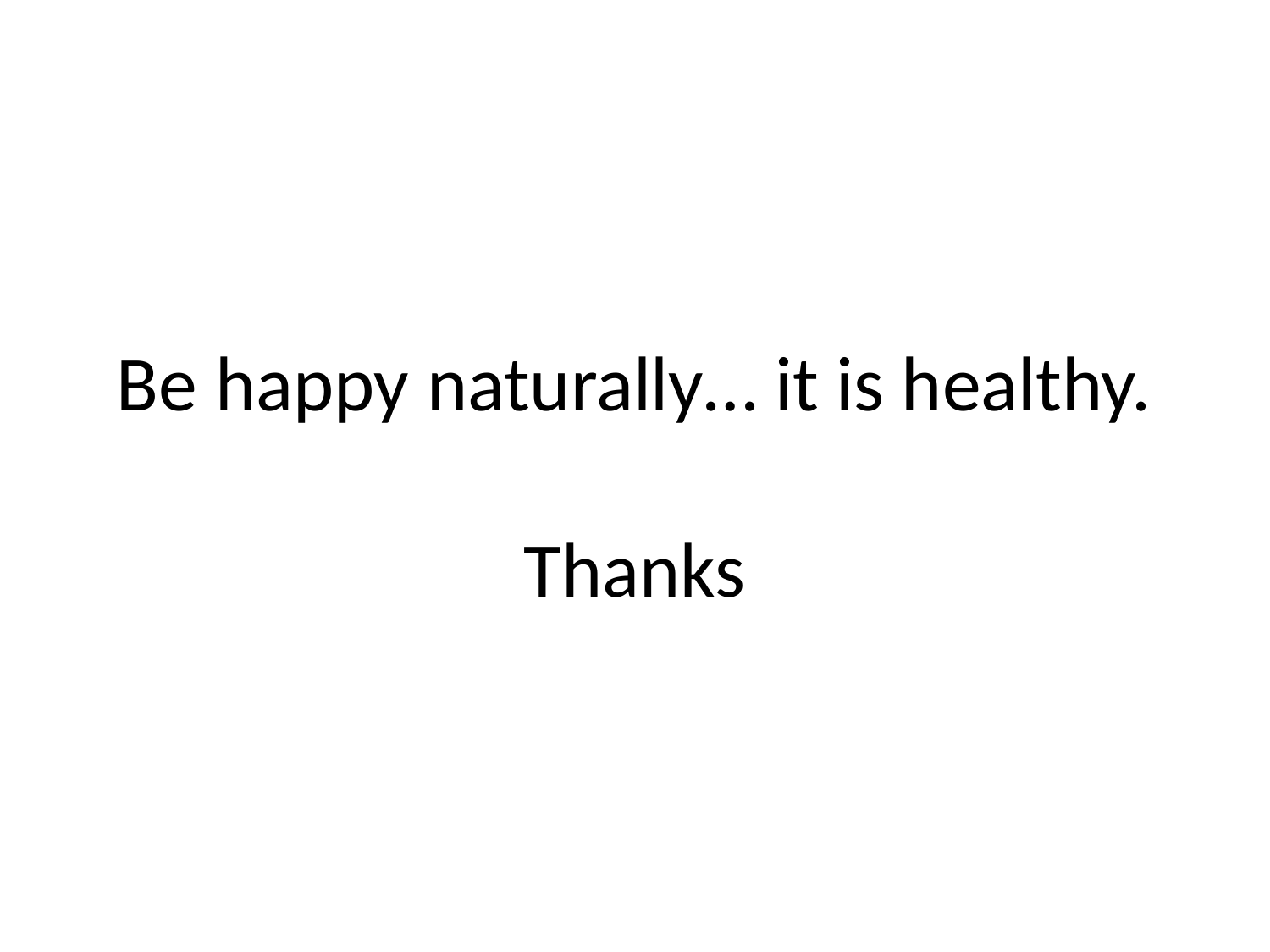

# Be happy naturally… it is healthy. Thanks